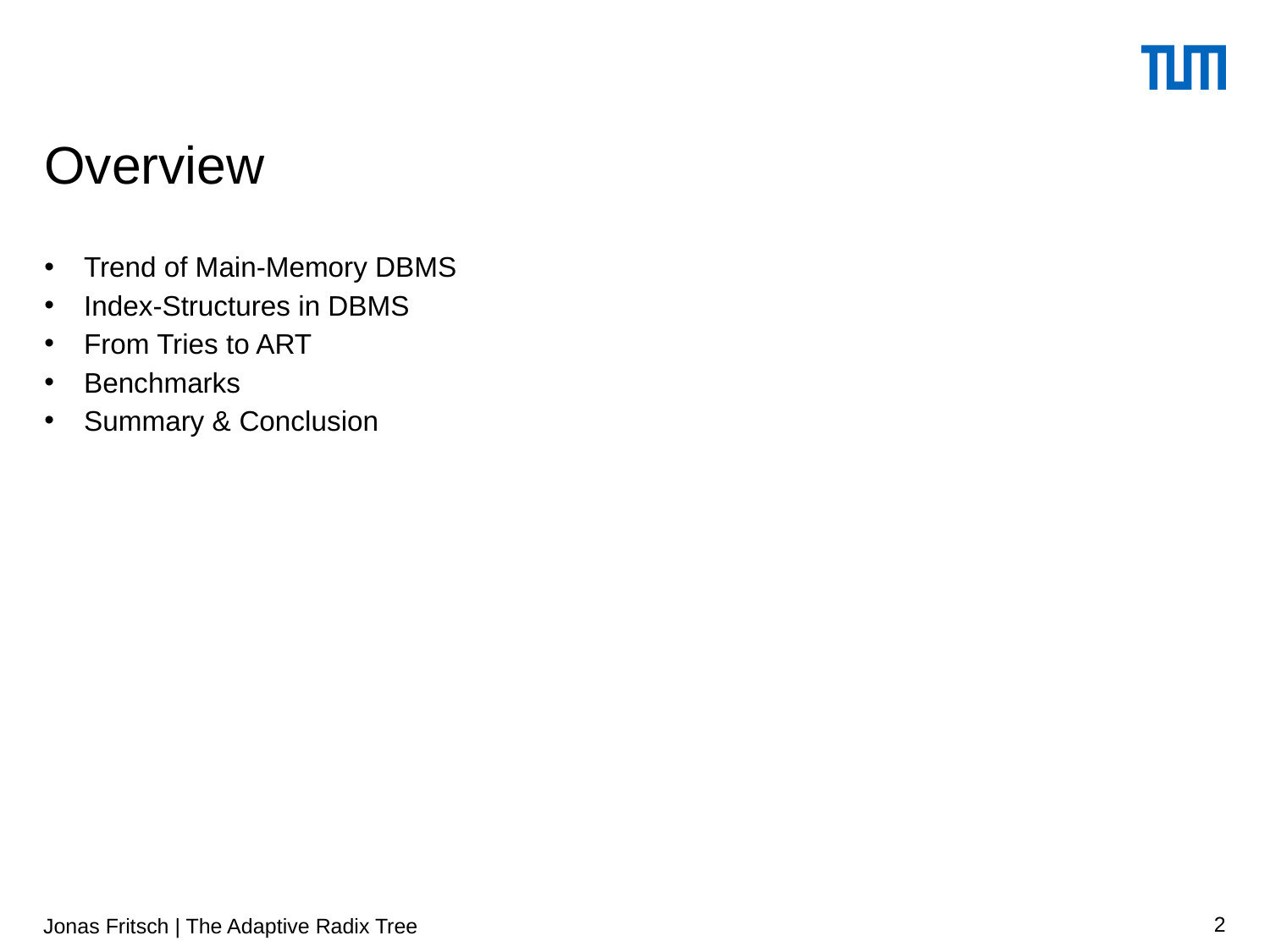

# Overview
Trend of Main-Memory DBMS
Index-Structures in DBMS
From Tries to ART
Benchmarks
Summary & Conclusion
Jonas Fritsch | The Adaptive Radix Tree
2